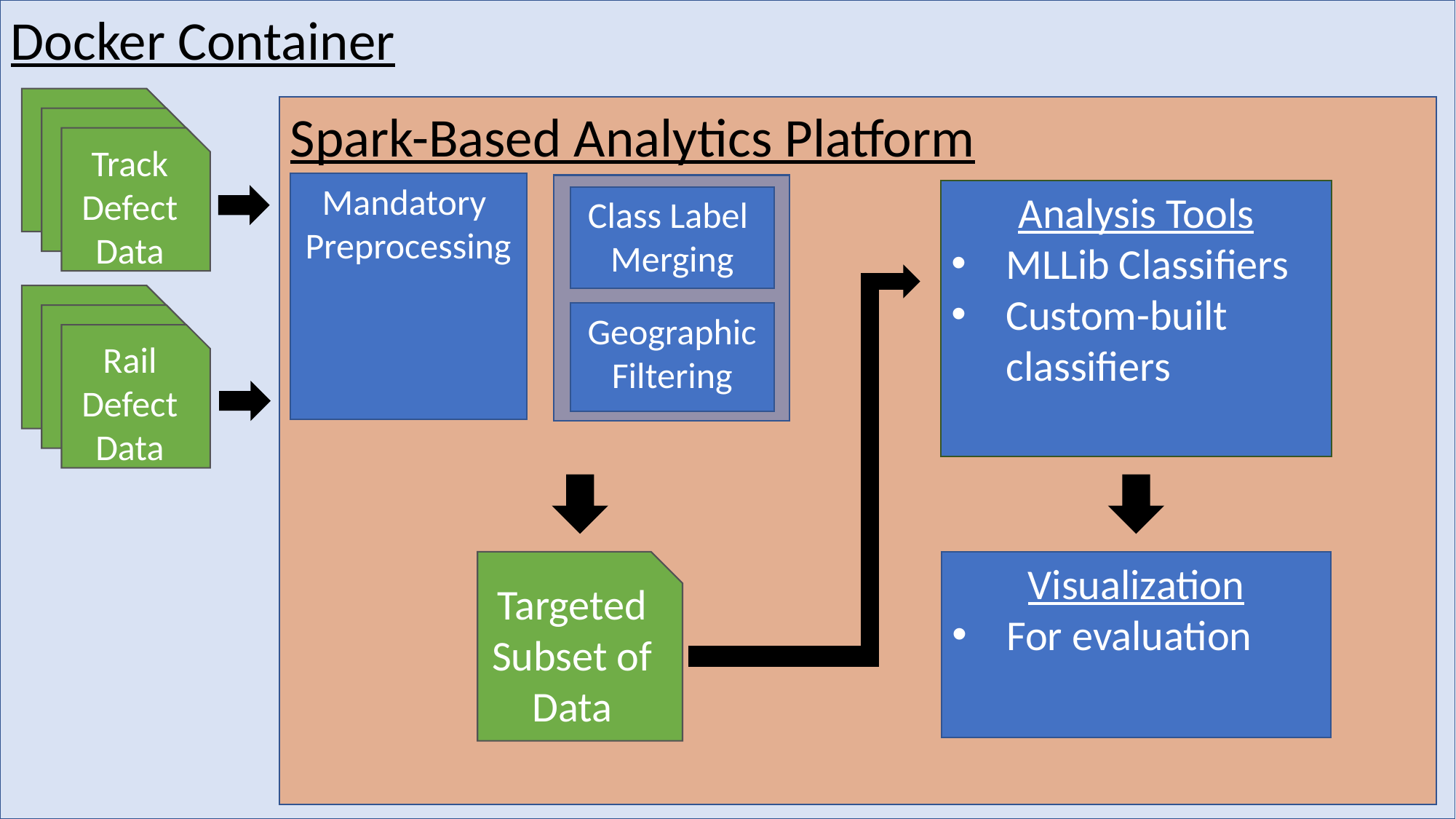

Docker Container

Track
Defect
Data

Spark-Based Analytics Platform
Mandatory
Preprocessing

Analysis Tools
MLLib Classifiers
Custom-built classifiers
Class Label
Merging

Rail
Defect
Data

Geographic
Filtering

Targeted Subset of
Data
Visualization
For evaluation